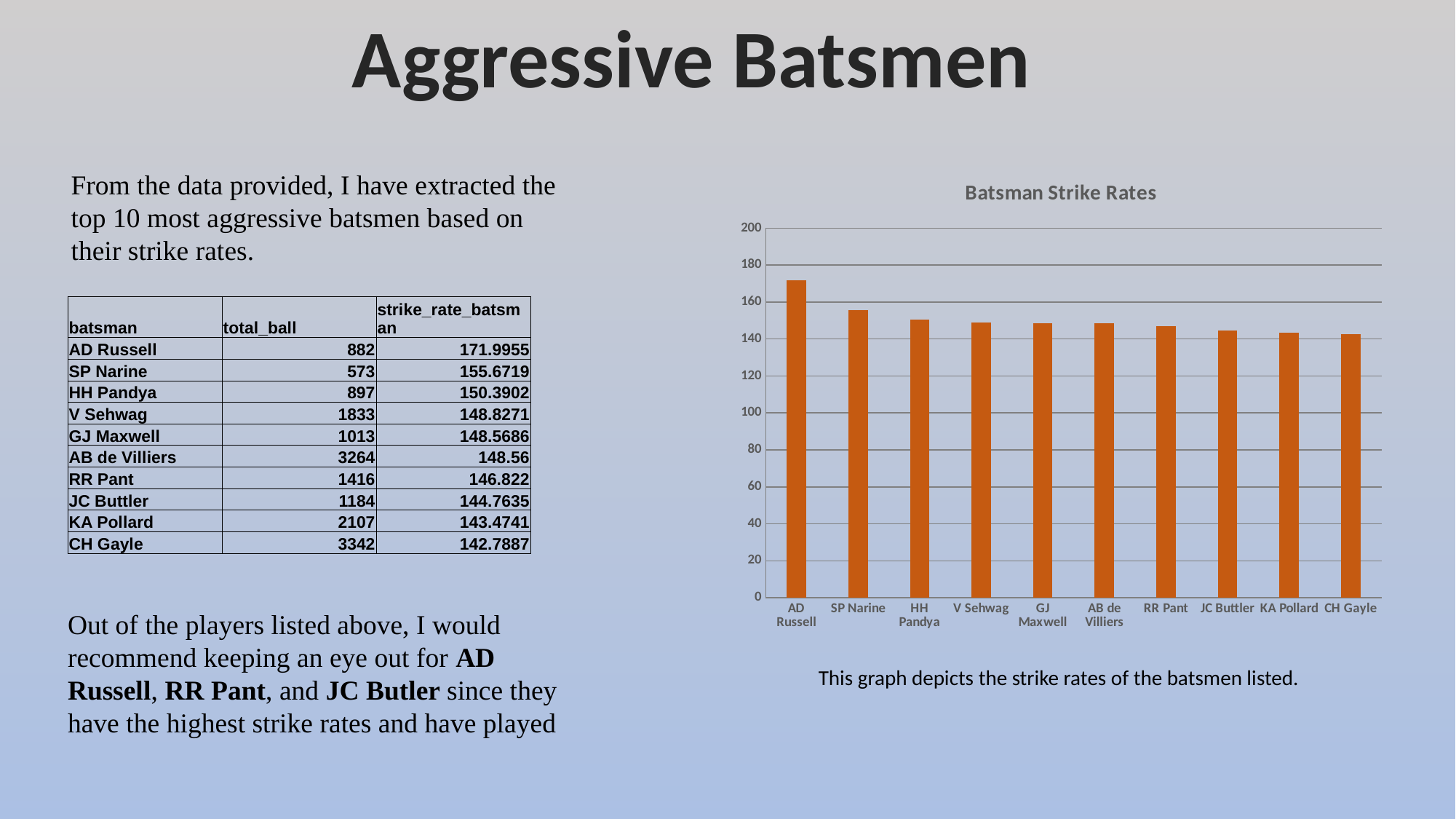

Aggressive Batsmen

### Chart: Batsman Strike Rates

| Category | strike_rate_batsman |
|---|---|
| AD Russell | 171.995464852607 |
| SP Narine | 155.67190226876 |
| HH Pandya | 150.390189520624 |
| V Sehwag | 148.827059465357 |
| GJ Maxwell | 148.568608094768 |
| AB de Villiers | 148.560049019607 |
| RR Pant | 146.822033898305 |
| JC Buttler | 144.763513513513 |
| KA Pollard | 143.474133839582 |
| CH Gayle | 142.788749251944 |
From the data provided, I have extracted the top 10 most aggressive batsmen based on their strike rates.
| batsman | total\_ball | strike\_rate\_batsman |
| --- | --- | --- |
| AD Russell | 882 | 171.9955 |
| SP Narine | 573 | 155.6719 |
| HH Pandya | 897 | 150.3902 |
| V Sehwag | 1833 | 148.8271 |
| GJ Maxwell | 1013 | 148.5686 |
| AB de Villiers | 3264 | 148.56 |
| RR Pant | 1416 | 146.822 |
| JC Buttler | 1184 | 144.7635 |
| KA Pollard | 2107 | 143.4741 |
| CH Gayle | 3342 | 142.7887 |
Out of the players listed above, I would recommend keeping an eye out for AD Russell, RR Pant, and JC Butler since they have the highest strike rates and have played
This graph depicts the strike rates of the batsmen listed.